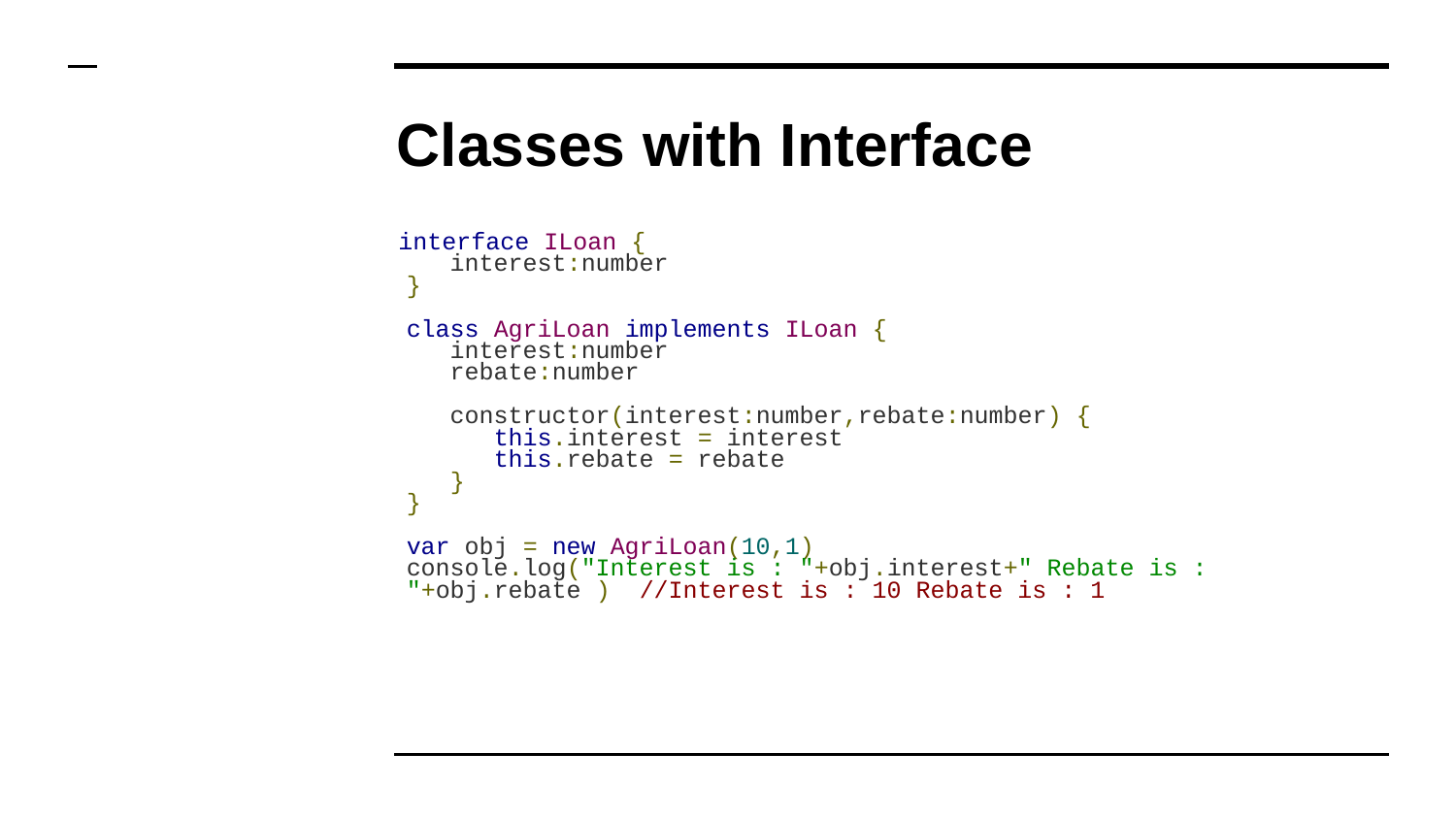

# Classes with Interface
interface ILoan {
   interest:number
}
class AgriLoan implements ILoan {
   interest:number
   rebate:number
   constructor(interest:number,rebate:number) {
      this.interest = interest
      this.rebate = rebate
   }
}
var obj = new AgriLoan(10,1)
console.log("Interest is : "+obj.interest+" Rebate is : "+obj.rebate )  //Interest is : 10 Rebate is : 1